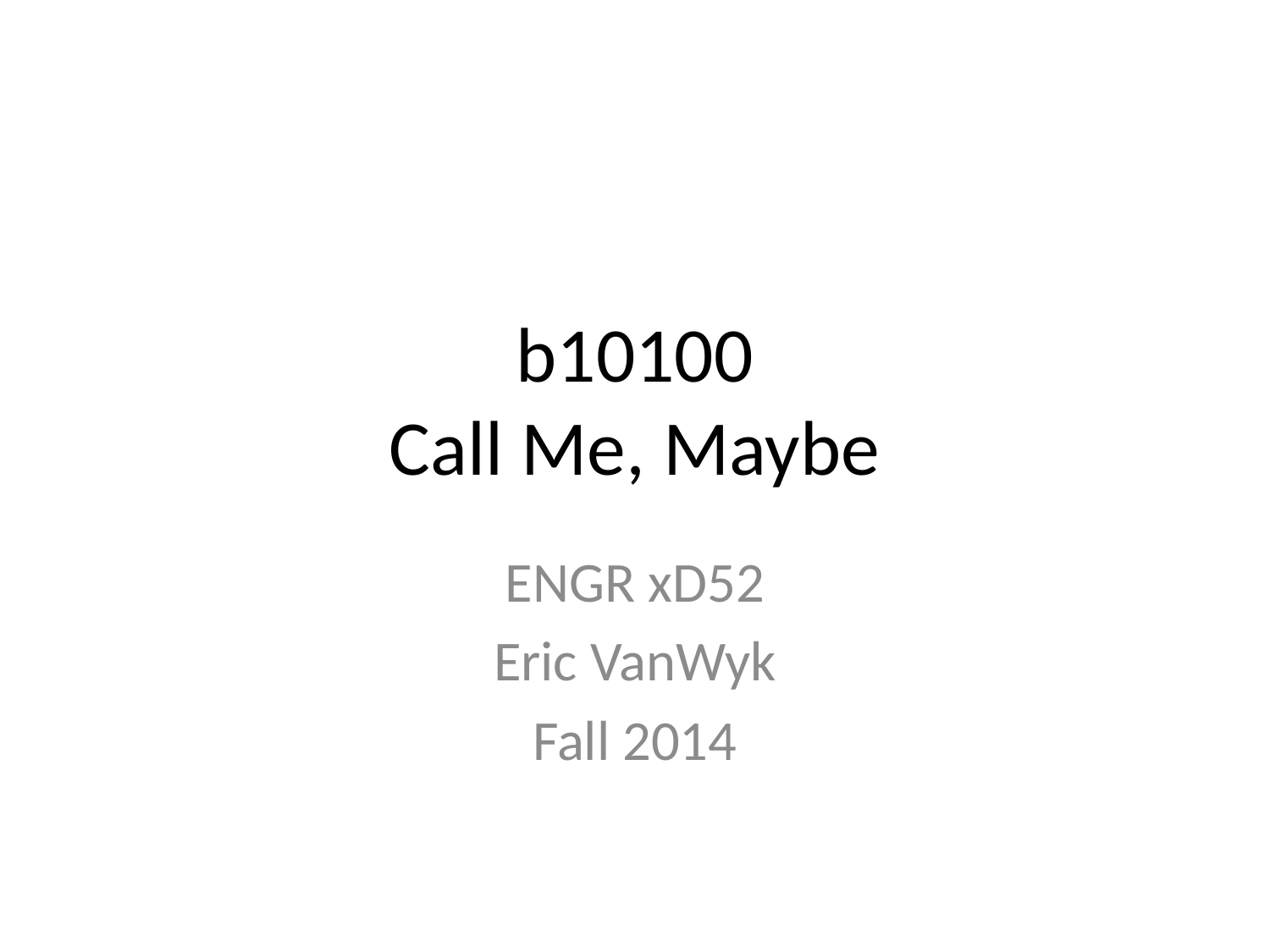

# b10100 Call Me, Maybe
ENGR xD52
Eric VanWyk
Fall 2014